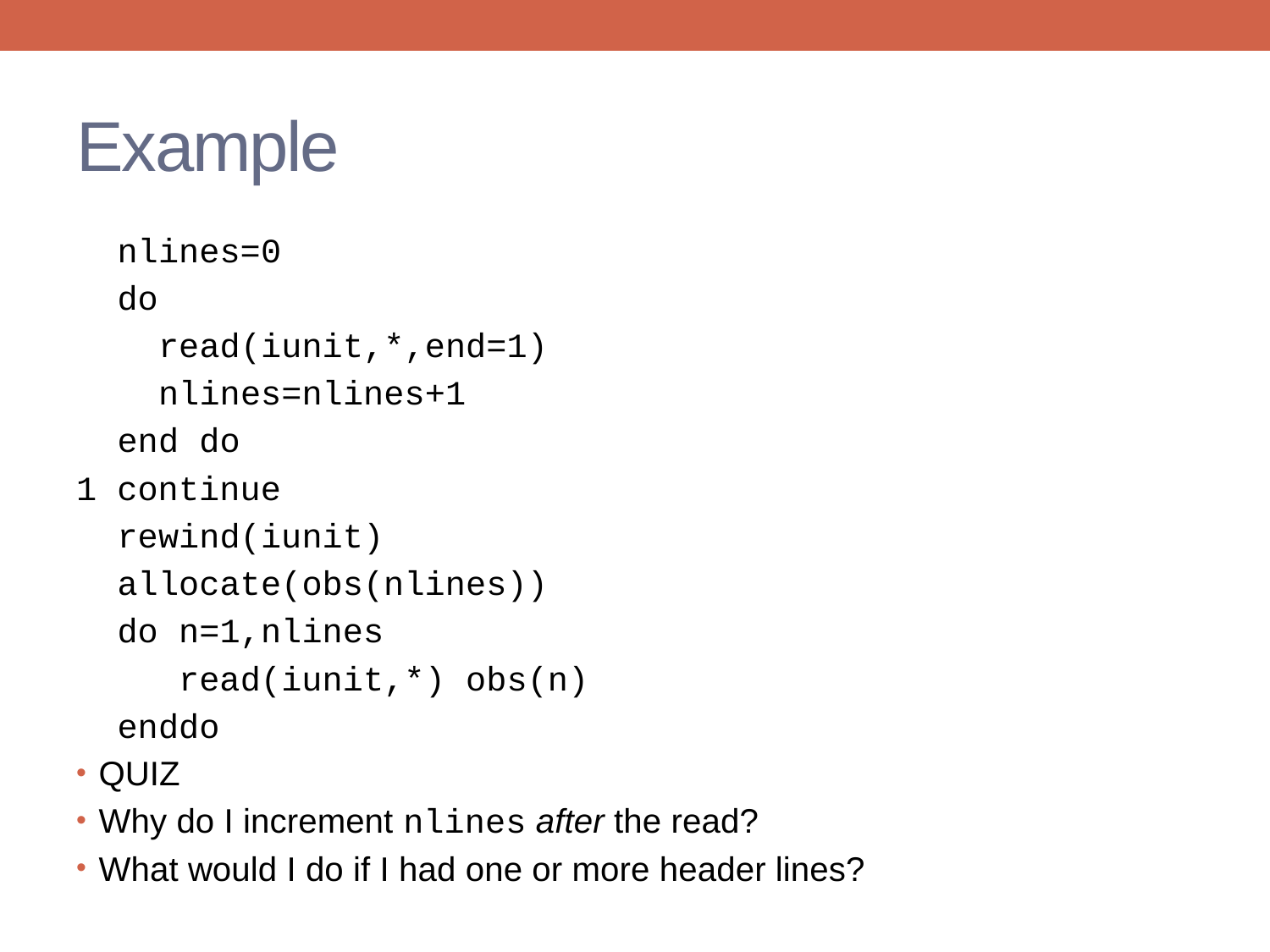

# Example
  nlines=0
  do
    read(iunit,*,end=1)
    nlines=nlines+1
  end do
1 continue
  rewind(iunit)
  allocate(obs(nlines))
  do n=1,nlines
     read(iunit,*) obs(n)
  enddo
QUIZ
Why do I increment nlines after the read?
What would I do if I had one or more header lines?